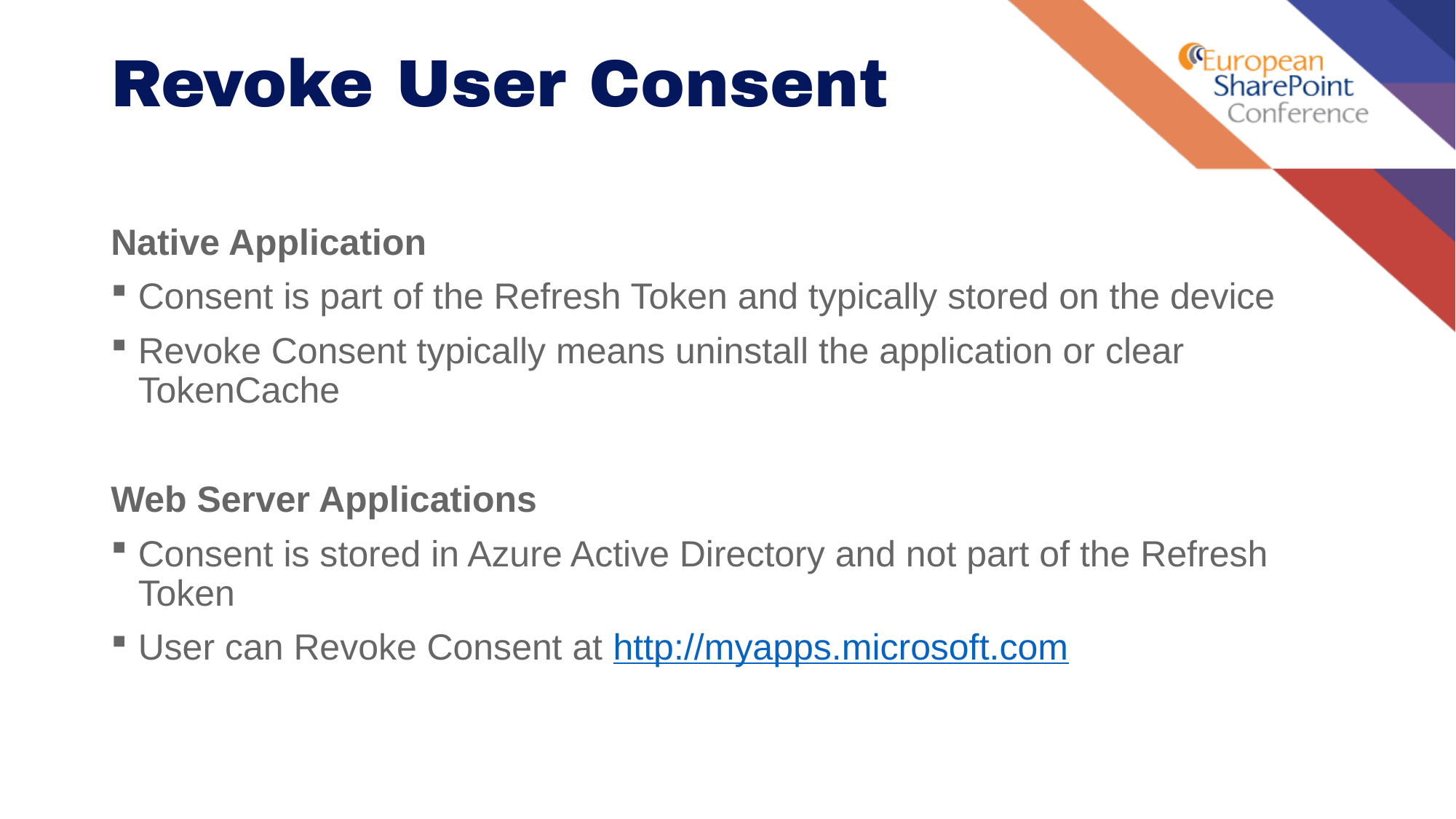

# Revoke User Consent
Native Application
Consent is part of the Refresh Token and typically stored on the device
Revoke Consent typically means uninstall the application or clear TokenCache

Web Server Applications
Consent is stored in Azure Active Directory and not part of the Refresh Token
User can Revoke Consent at http://myapps.microsoft.com